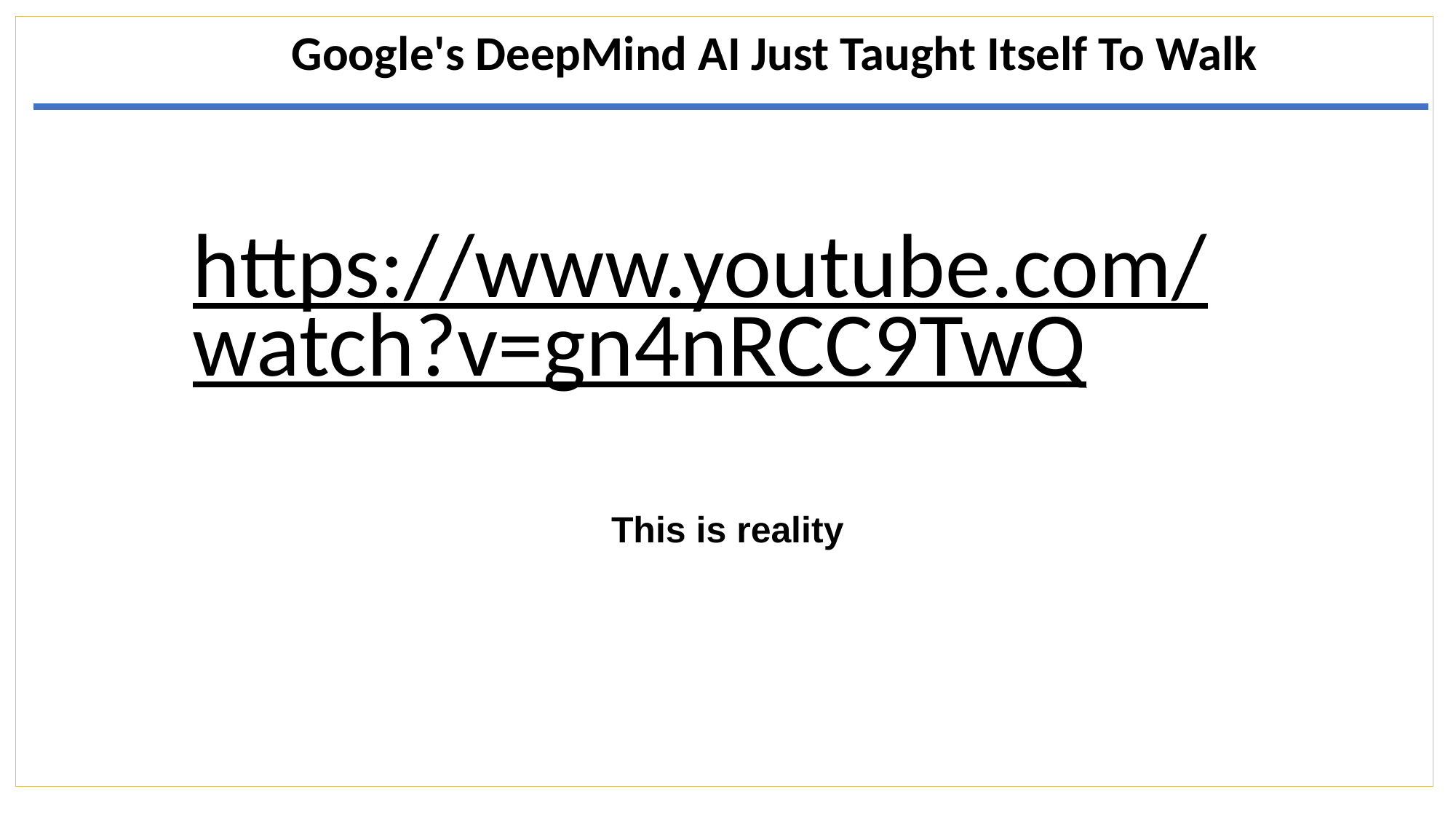

Google's DeepMind AI Just Taught Itself To Walk

# https://www.youtube.com/watch?v=gn4nRCC9TwQ
This is reality